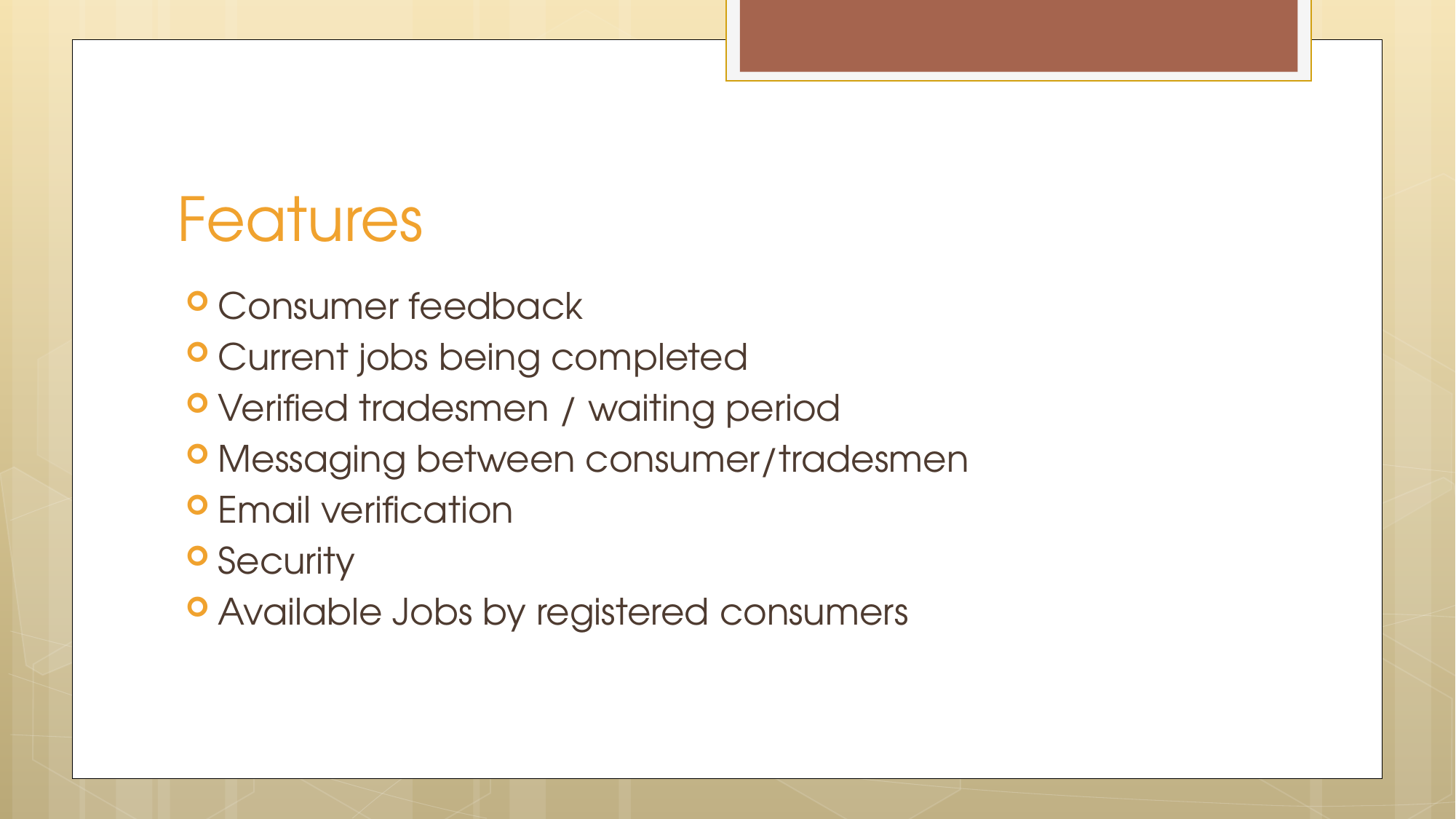

# Features
Consumer feedback
Current jobs being completed
Verified tradesmen / waiting period
Messaging between consumer/tradesmen
Email verification
Security
Available Jobs by registered consumers